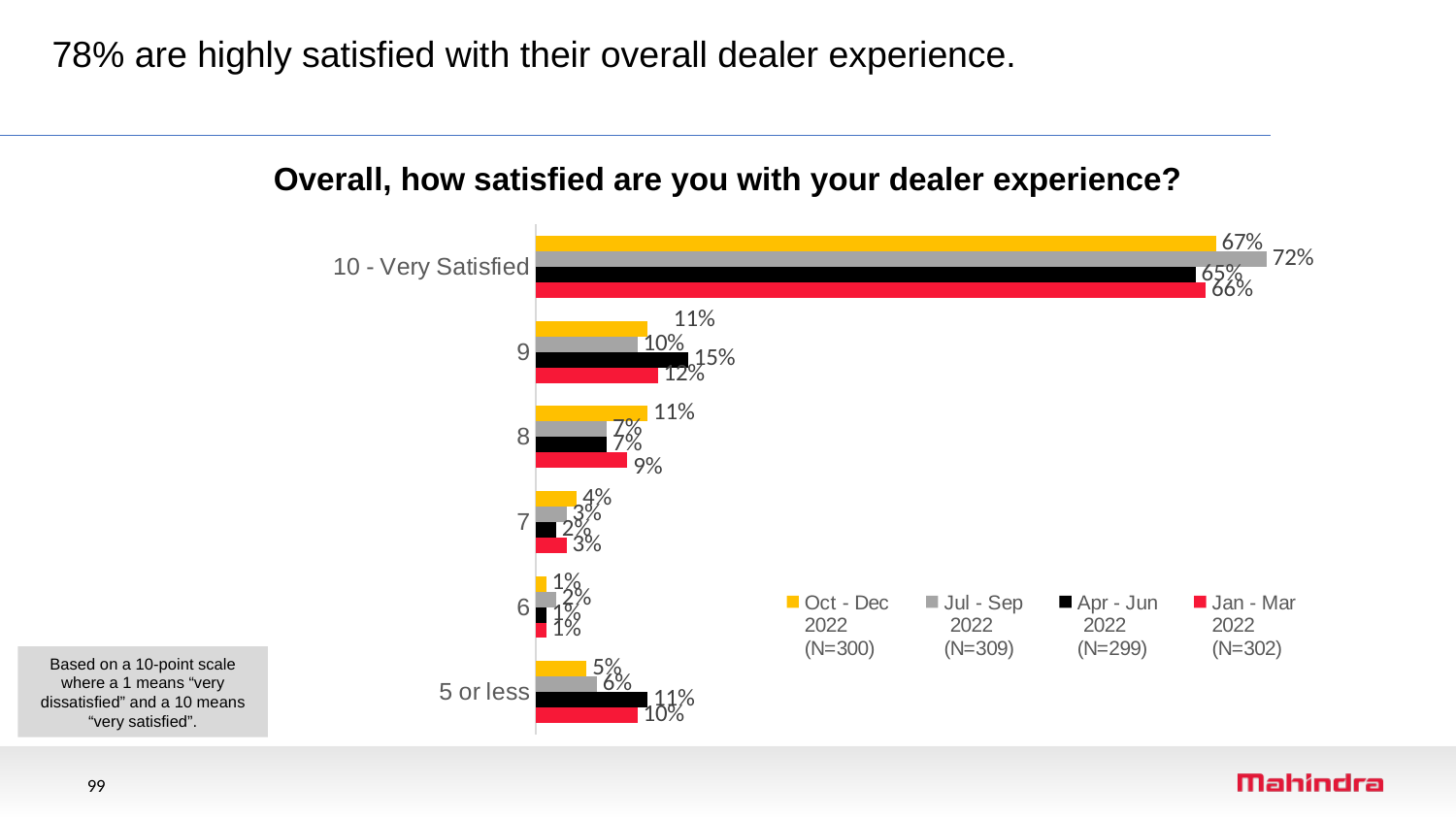

78% are highly satisfied with their overall dealer experience.
Overall, how satisfied are you with your dealer experience?

### Chart

| Category | Jan - Mar
2022
(N=302) | Apr - Jun
 2022
(N=299) | Jul - Sep
 2022
(N=309) | Oct - Dec
2022
(N=300) |
|---|---|---|---|---|
| 5 or less | 0.1 | 0.11 | 0.06 | 0.05 |
| 6 | 0.01 | 0.01 | 0.02 | 0.01 |
| 7 | 0.03 | 0.02 | 0.03 | 0.04 |
| 8 | 0.09 | 0.07 | 0.07 | 0.11 |
| 9 | 0.12 | 0.15 | 0.1 | 0.11 |
| 10 - Very Satisfied | 0.66 | 0.65 | 0.72 | 0.67 |
Based on a 10-point scale where a 1 means “very dissatisfied” and a 10 means “very satisfied”.
99